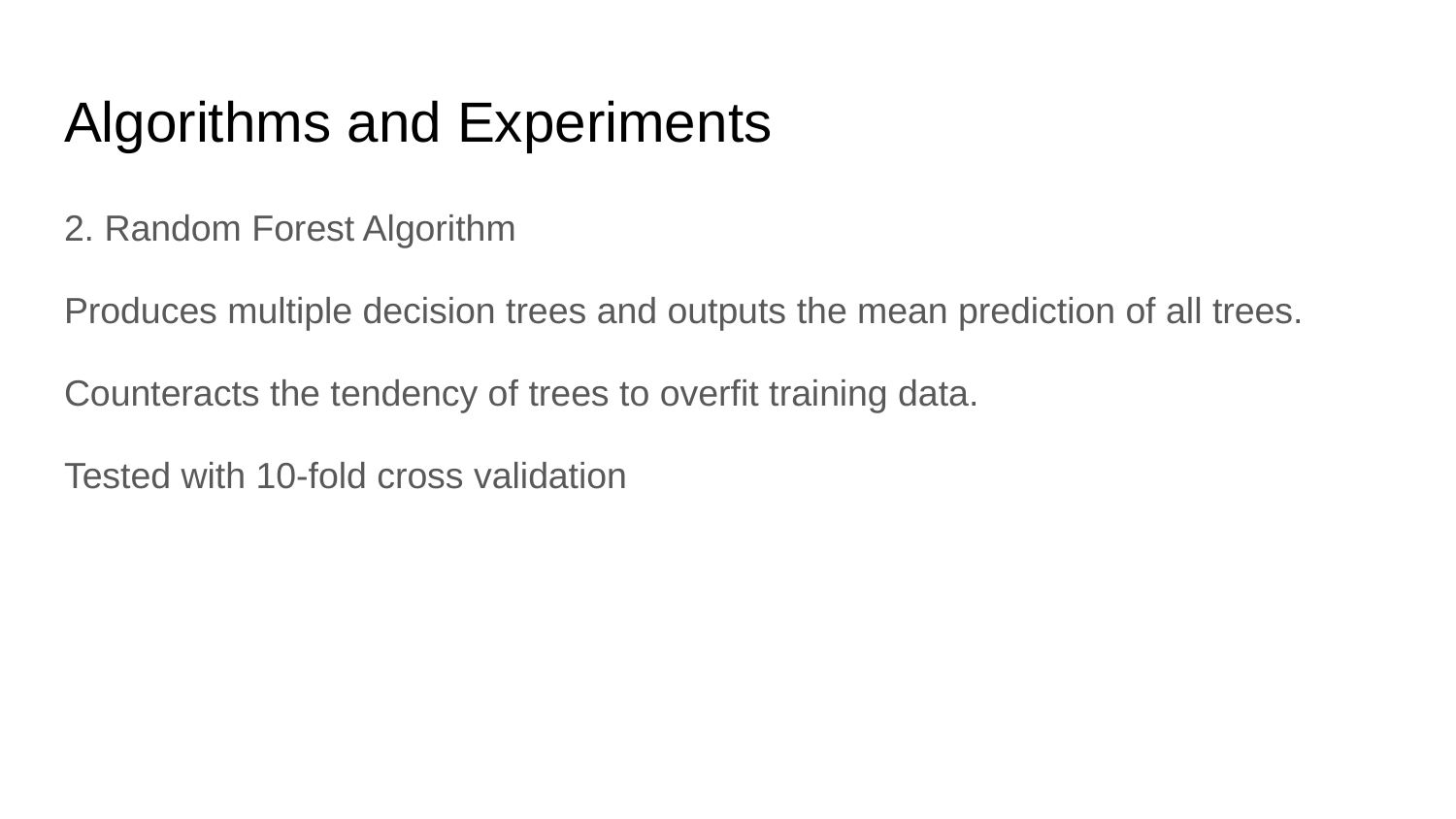

# Algorithms and Experiments

2. Random Forest Algorithm
Produces multiple decision trees and outputs the mean prediction of all trees.
Counteracts the tendency of trees to overfit training data.
Tested with 10-fold cross validation